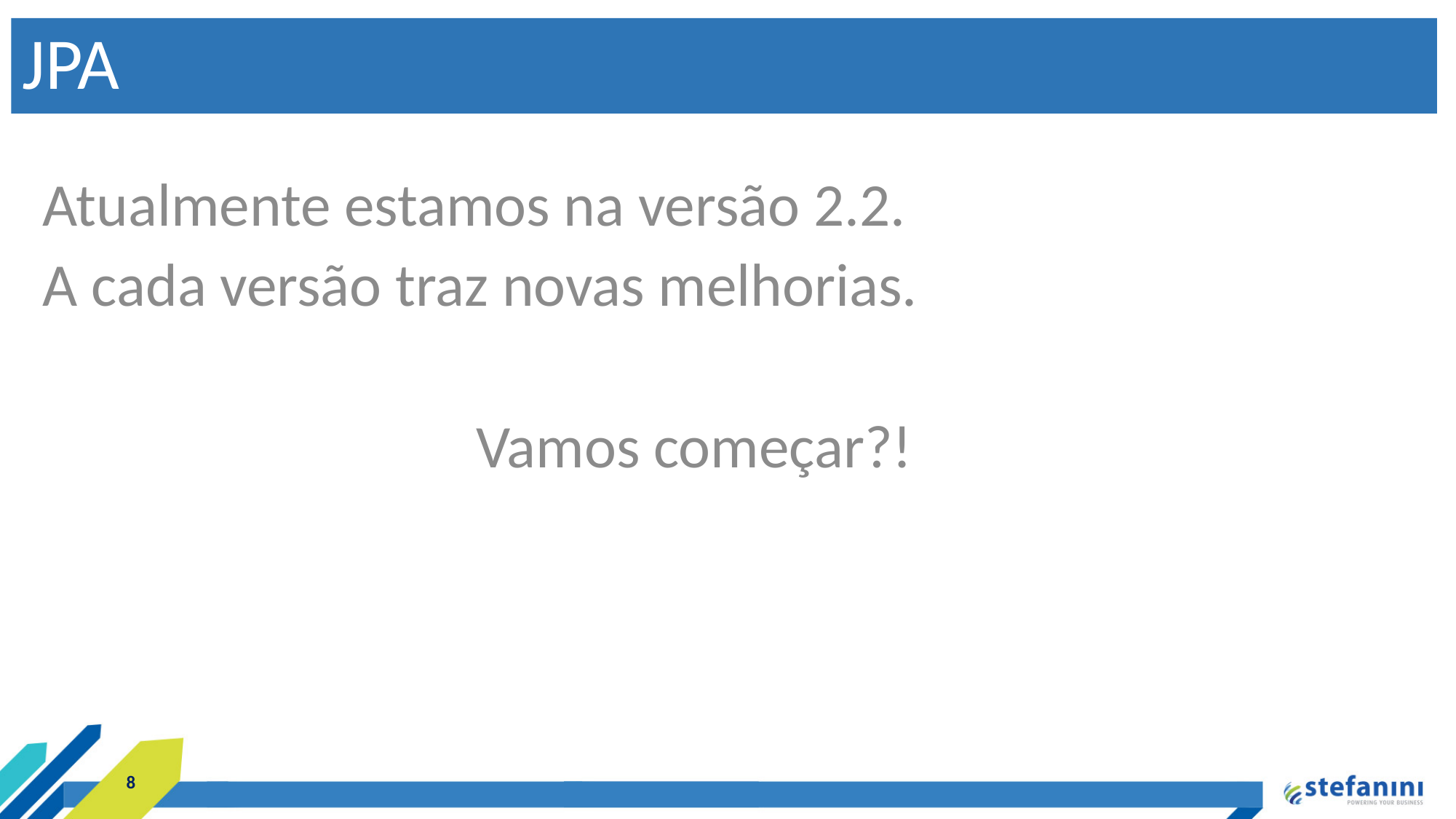

JPA
Atualmente estamos na versão 2.2.
A cada versão traz novas melhorias.

Vamos começar?!
8